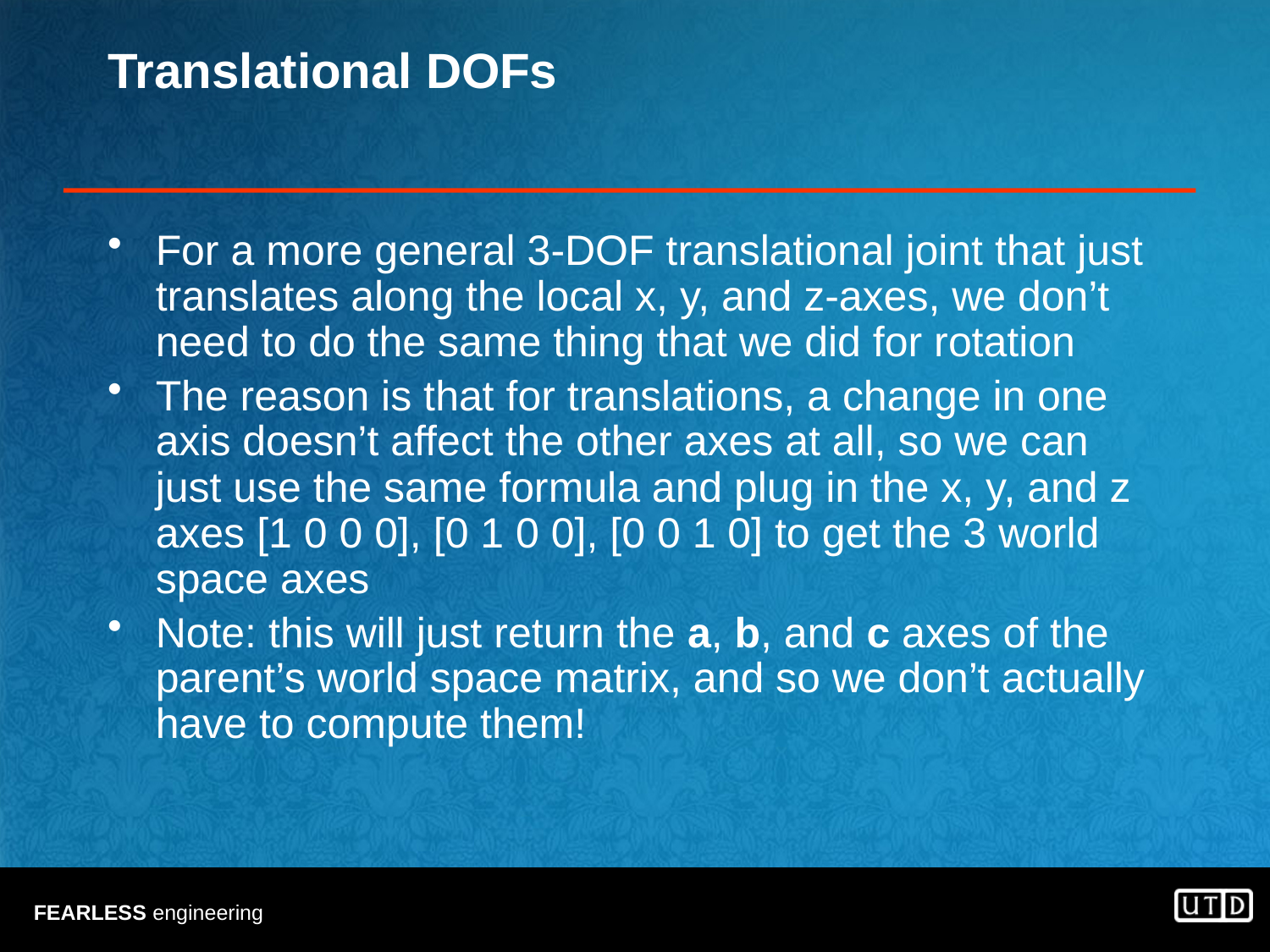

# Translational DOFs

For a more general 3-DOF translational joint that just translates along the local x, y, and z-axes, we don’t need to do the same thing that we did for rotation
The reason is that for translations, a change in one axis doesn’t affect the other axes at all, so we can just use the same formula and plug in the x, y, and z axes [1 0 0 0], [0 1 0 0], [0 0 1 0] to get the 3 world space axes
Note: this will just return the a, b, and c axes of the parent’s world space matrix, and so we don’t actually have to compute them!